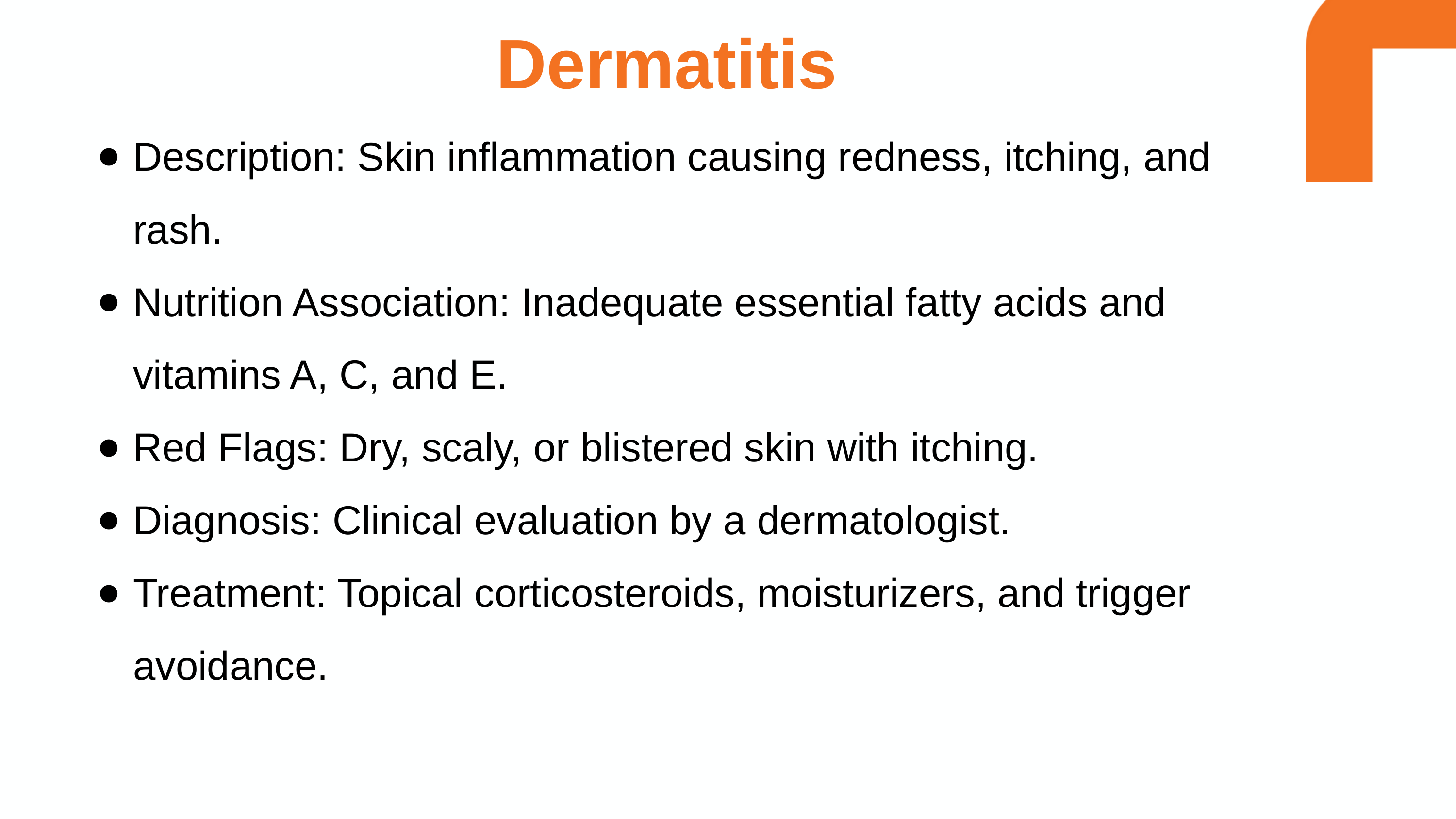

Dermatitis
Description: Skin inflammation causing redness, itching, and rash.
Nutrition Association: Inadequate essential fatty acids and vitamins A, C, and E.
Red Flags: Dry, scaly, or blistered skin with itching.
Diagnosis: Clinical evaluation by a dermatologist.
Treatment: Topical corticosteroids, moisturizers, and trigger avoidance.